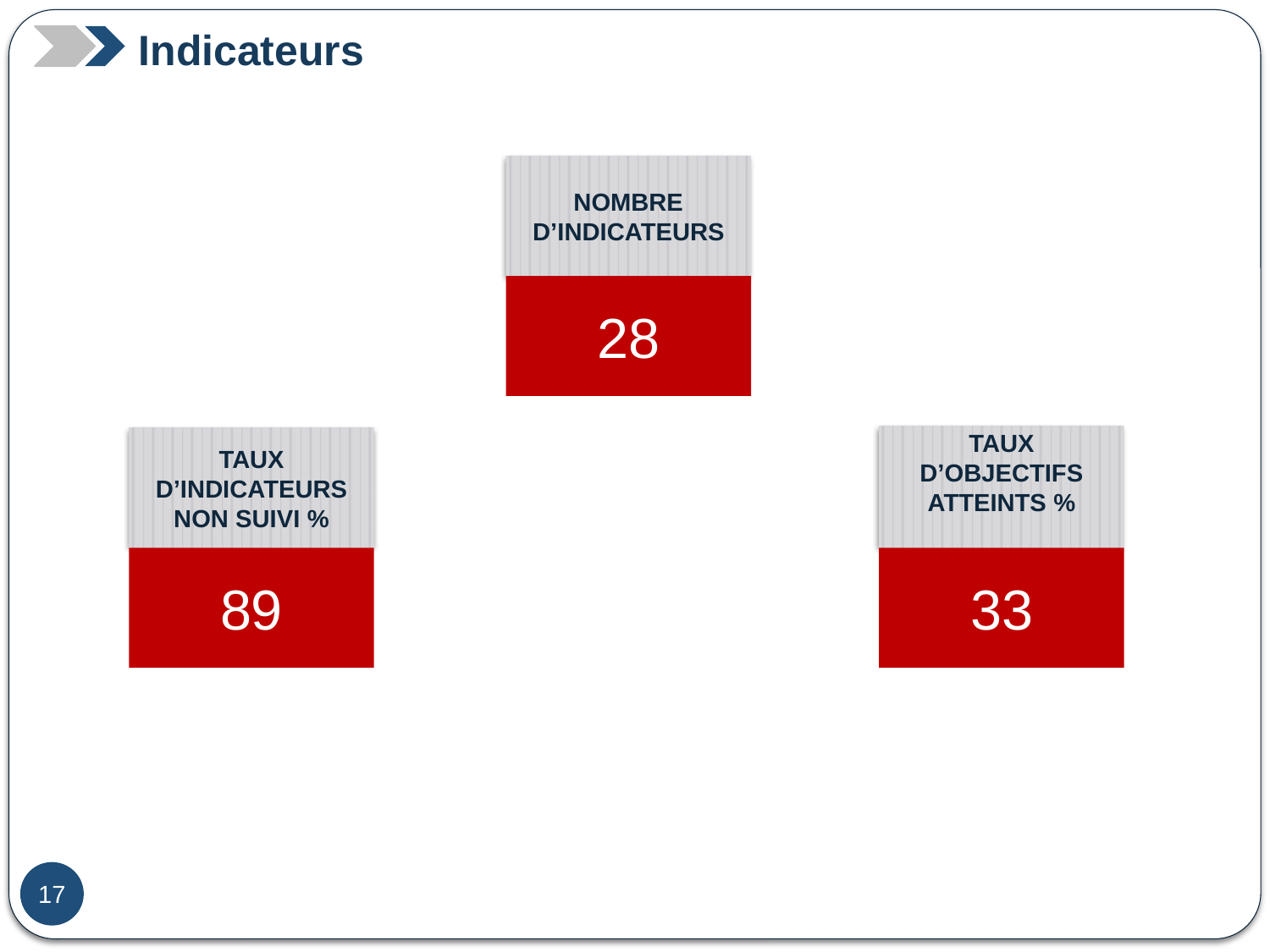

Indicateurs

NOMBRE D’INDICATEURS
28
TAUX D’OBJECTIFS ATTEINTS %

TAUX D’INDICATEURS NON SUIVI %
89
33
17